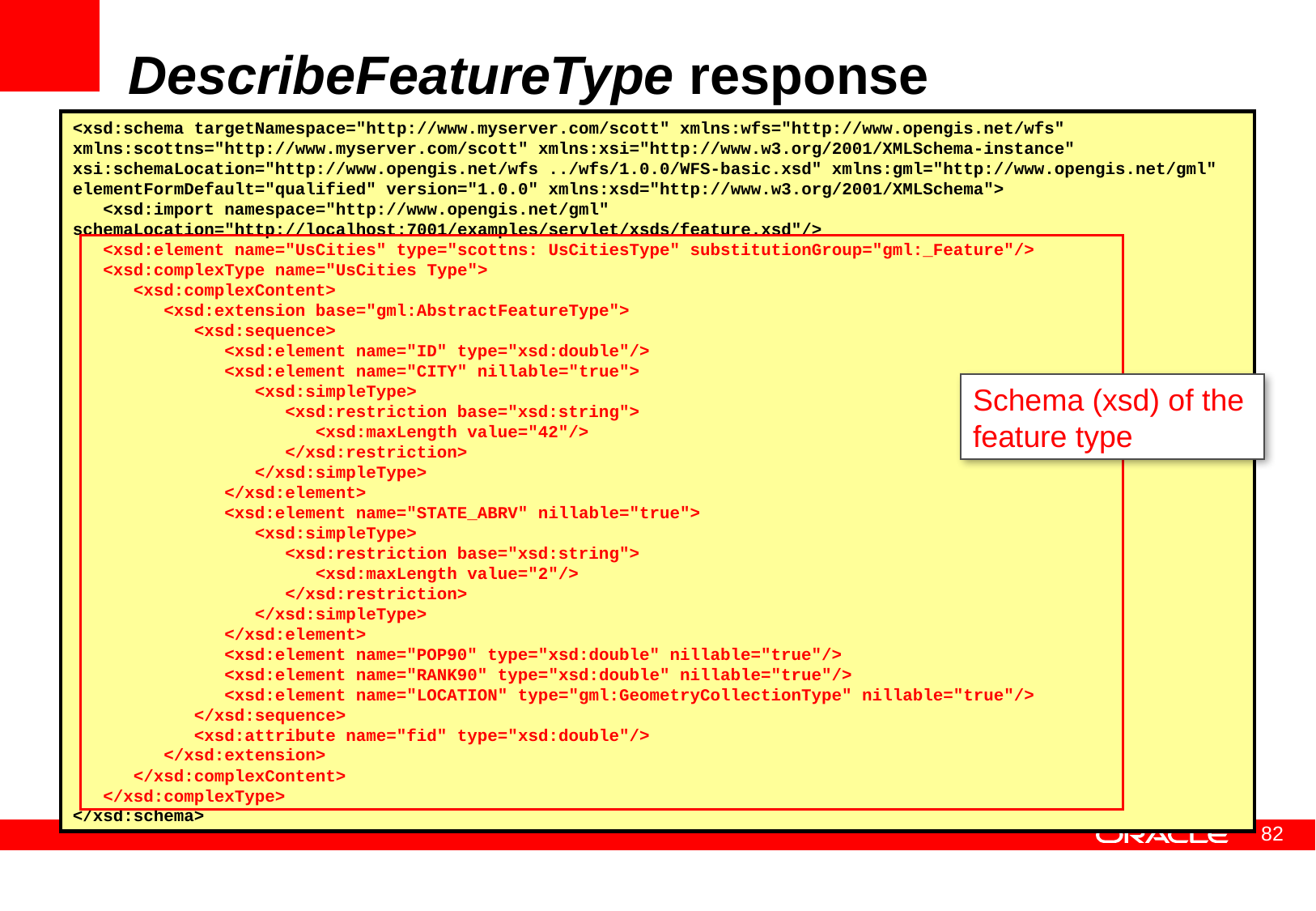

# DescribeFeatureType response
<xsd:schema targetNamespace="http://www.myserver.com/scott" xmlns:wfs="http://www.opengis.net/wfs" xmlns:scottns="http://www.myserver.com/scott" xmlns:xsi="http://www.w3.org/2001/XMLSchema-instance" xsi:schemaLocation="http://www.opengis.net/wfs ../wfs/1.0.0/WFS-basic.xsd" xmlns:gml="http://www.opengis.net/gml" elementFormDefault="qualified" version="1.0.0" xmlns:xsd="http://www.w3.org/2001/XMLSchema">
   <xsd:import namespace="http://www.opengis.net/gml" schemaLocation="http://localhost:7001/examples/servlet/xsds/feature.xsd"/>
   <xsd:element name="UsCities" type="scottns: UsCitiesType" substitutionGroup="gml:_Feature"/>
   <xsd:complexType name="UsCities Type">
      <xsd:complexContent>
         <xsd:extension base="gml:AbstractFeatureType">
            <xsd:sequence>
               <xsd:element name="ID" type="xsd:double"/>
               <xsd:element name="CITY" nillable="true">
                  <xsd:simpleType>
                     <xsd:restriction base="xsd:string">
                        <xsd:maxLength value="42"/>
                     </xsd:restriction>
                  </xsd:simpleType>
               </xsd:element>
               <xsd:element name="STATE_ABRV" nillable="true">
                  <xsd:simpleType>
                     <xsd:restriction base="xsd:string">
                        <xsd:maxLength value="2"/>
                     </xsd:restriction>
                  </xsd:simpleType>
               </xsd:element>
               <xsd:element name="POP90" type="xsd:double" nillable="true"/>
               <xsd:element name="RANK90" type="xsd:double" nillable="true"/>
               <xsd:element name="LOCATION" type="gml:GeometryCollectionType" nillable="true"/>
            </xsd:sequence>
            <xsd:attribute name="fid" type="xsd:double"/>
         </xsd:extension>
      </xsd:complexContent>
   </xsd:complexType>
</xsd:schema>

Schema (xsd) of the feature type